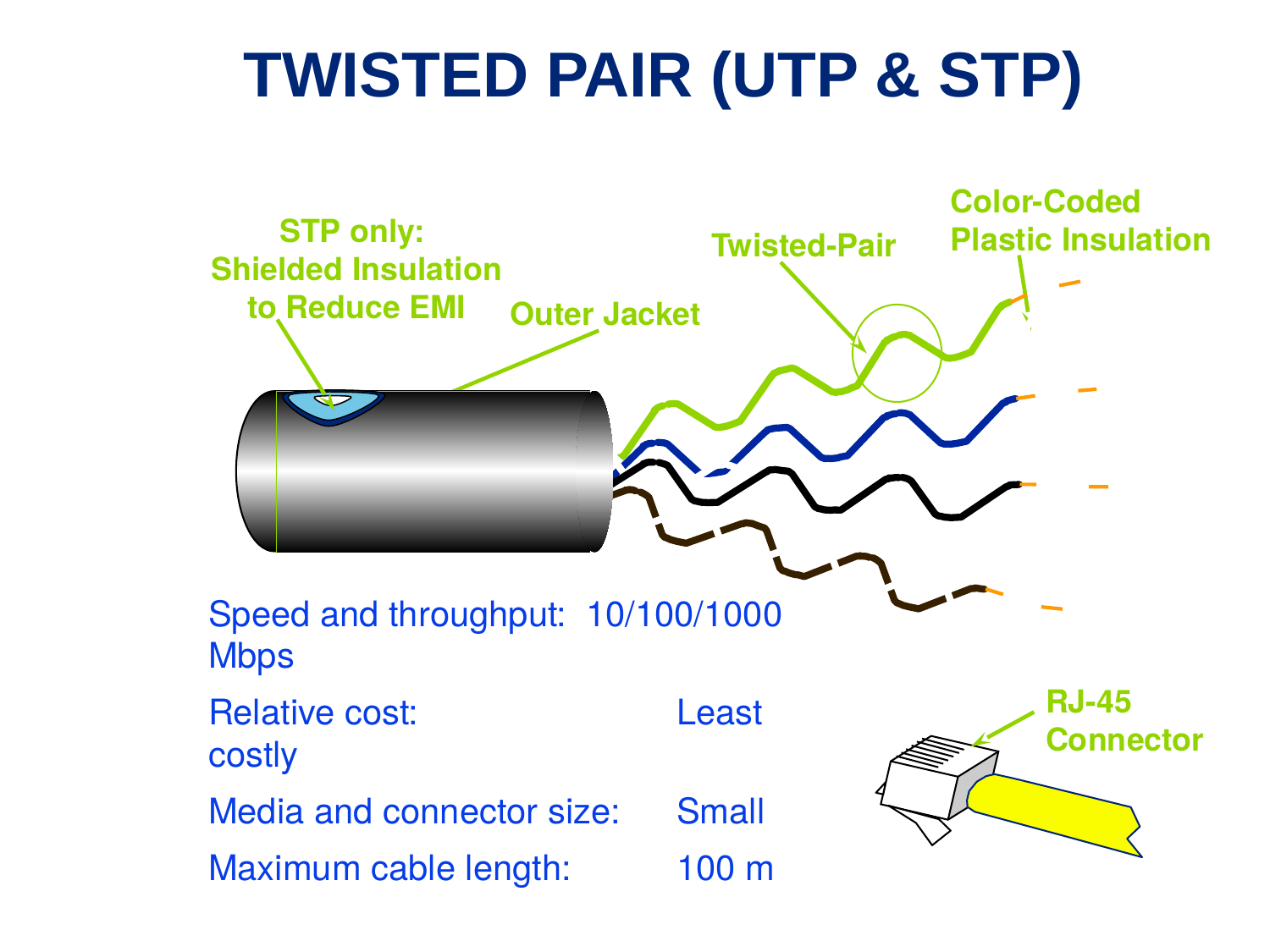

# TWISTED PAIR (UTP & STP)
Color-Coded
Plastic Insulation
STP only:
Shielded Insulation
to Reduce EMI
Twisted-Pair

Outer Jacket

Speed and throughput:  10/100/1000 Mbps
Relative cost:      	Least costly
Media and connector size:	Small
Maximum cable length: 	100 m
RJ-45
Connector